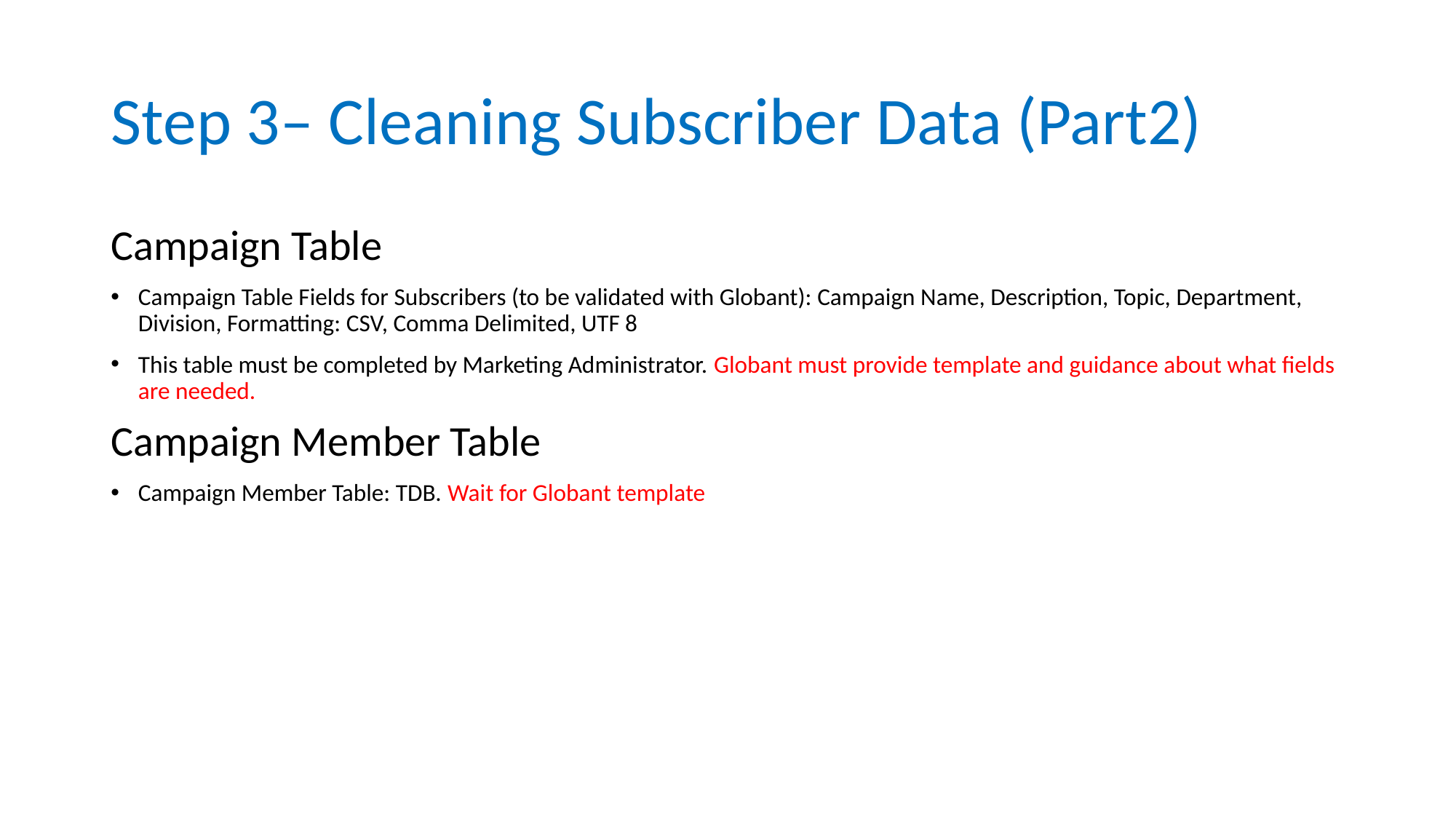

# Step 3– Cleaning Subscriber Data (Part2)
Campaign Table
Campaign Table Fields for Subscribers (to be validated with Globant): Campaign Name, Description, Topic, Department, Division, Formatting: CSV, Comma Delimited, UTF 8
This table must be completed by Marketing Administrator. Globant must provide template and guidance about what fields are needed.
Campaign Member Table
Campaign Member Table: TDB. Wait for Globant template